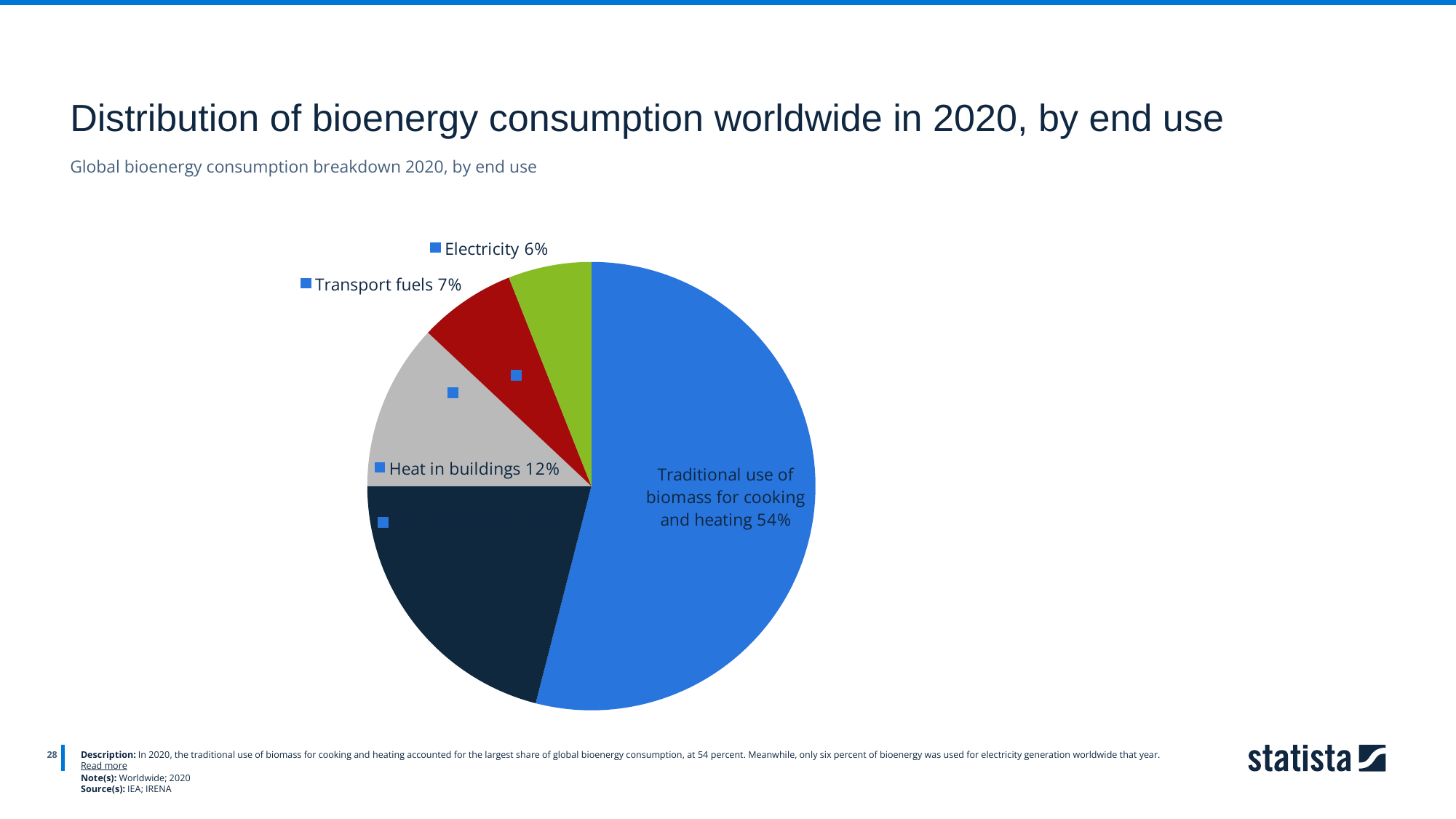

Distribution of bioenergy consumption worldwide in 2020, by end use
Global bioenergy consumption breakdown 2020, by end use

### Chart

| Category | Column1 |
|---|---|
| Traditional use of biomass for cooking and heating | 0.54 |
| Heat in industry | 0.21 |
| Heat in buildings | 0.12 |
| Transport fuels | 0.07 |
| Electricity | 0.06 |
28
Description: In 2020, the traditional use of biomass for cooking and heating accounted for the largest share of global bioenergy consumption, at 54 percent. Meanwhile, only six percent of bioenergy was used for electricity generation worldwide that year. Read more
Note(s): Worldwide; 2020
Source(s): IEA; IRENA